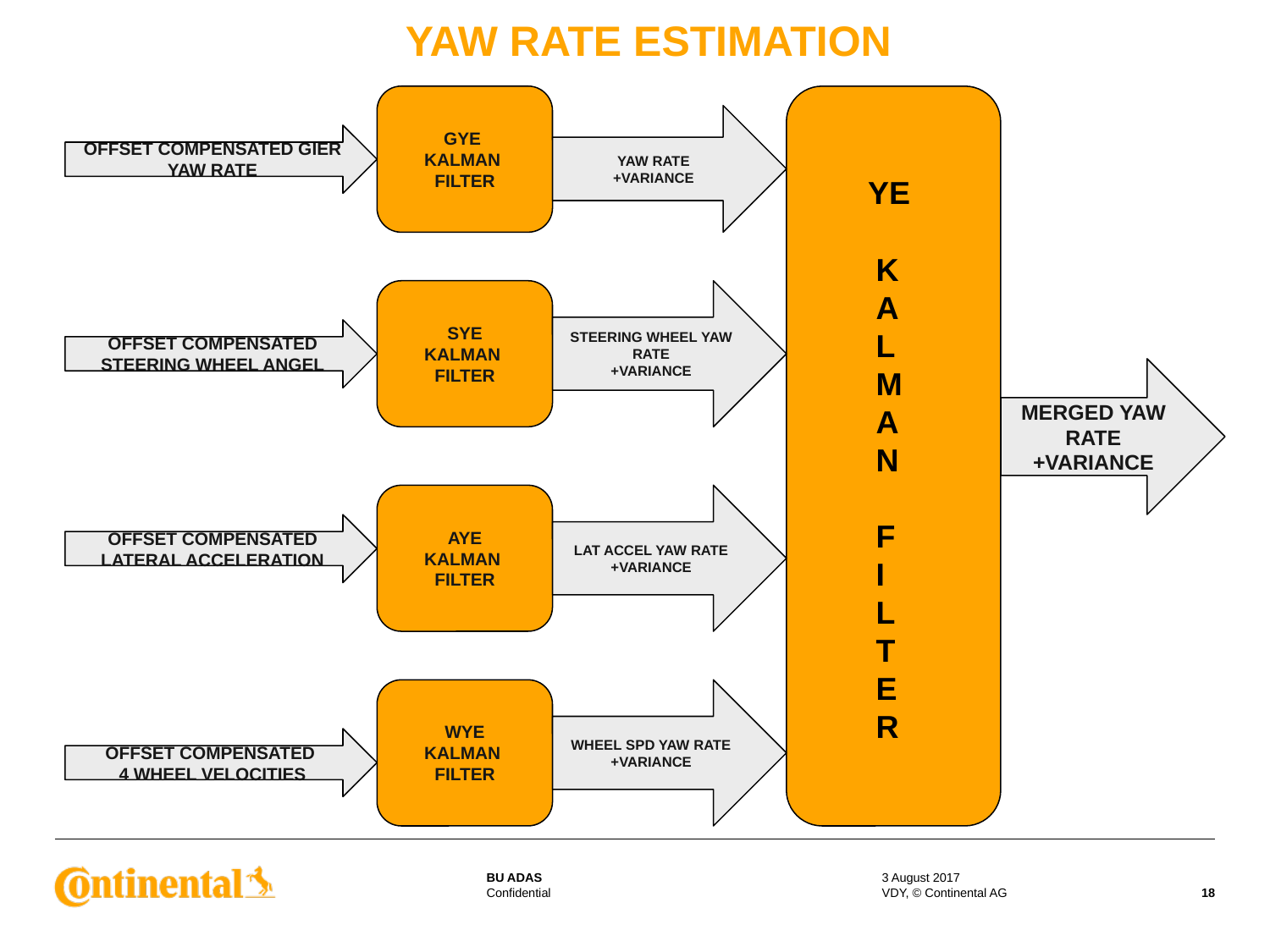

# YAW RATE ESTIMATION
GYE
KALMAN  FILTER

YAW RATE
+VARIANCE
OFFSET COMPENSATED GIER YAW RATE
SYE
KALMAN  FILTER
STEERING WHEEL YAW RATE
+VARIANCE
OFFSET COMPENSATED STEERING WHEEL ANGEL
MERGED YAW RATE +VARIANCE
AYE
KALMAN  FILTER
LAT ACCEL YAW RATE
+VARIANCE
OFFSET COMPENSATED LATERAL ACCELERATION
WYE
KALMAN  FILTER
WHEEL SPD YAW RATE
+VARIANCE
OFFSET COMPENSATED
4 WHEEL VELOCITIES
YE
KALMAN FILTER
3 August 2017
VDY, © Continental AG
18